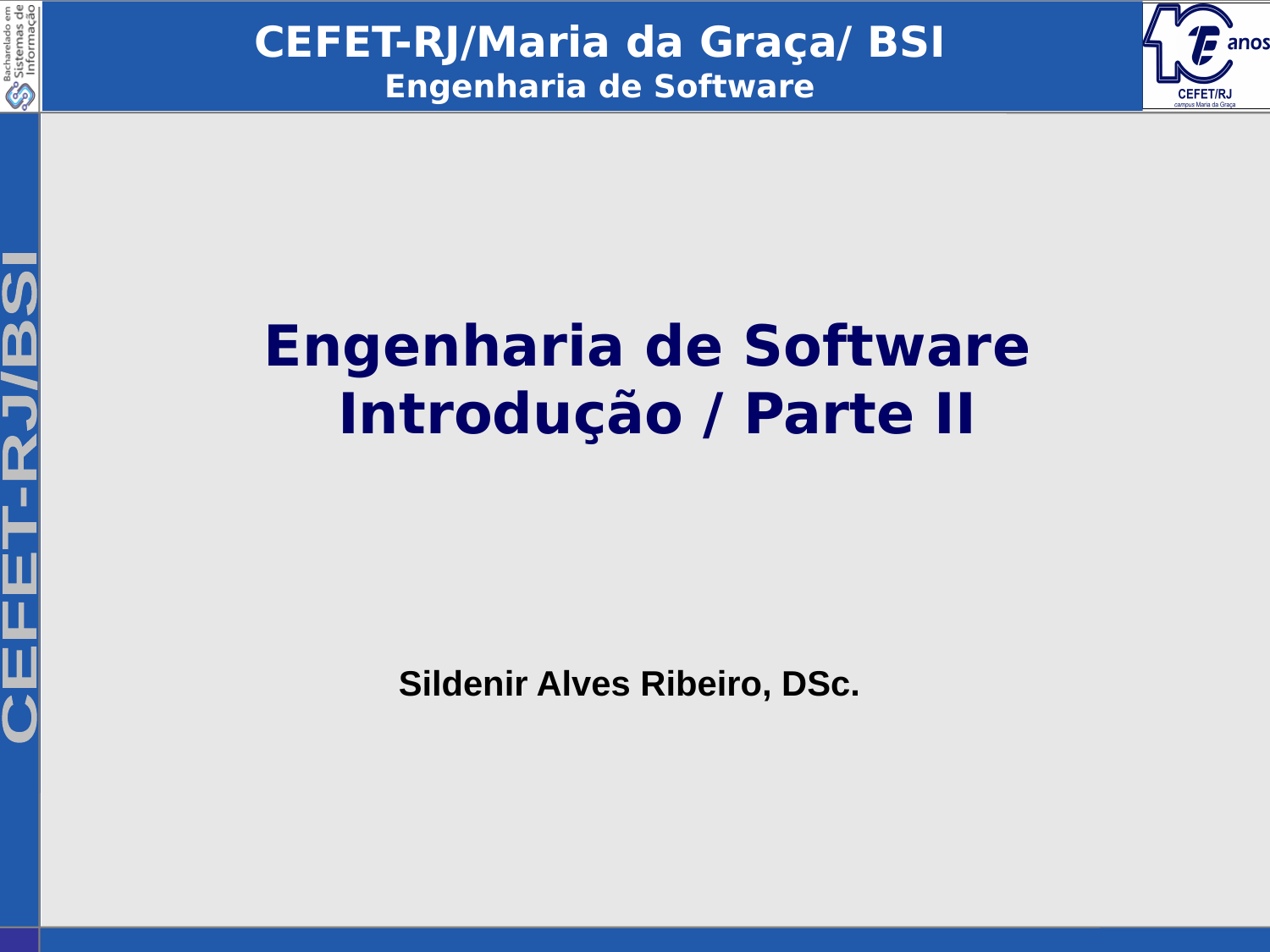

CEFET-RJ/Maria da Graça/ BSI
Engenharia de Software
# Engenharia de Software Introdução / Parte II
Sildenir Alves Ribeiro, DSc.